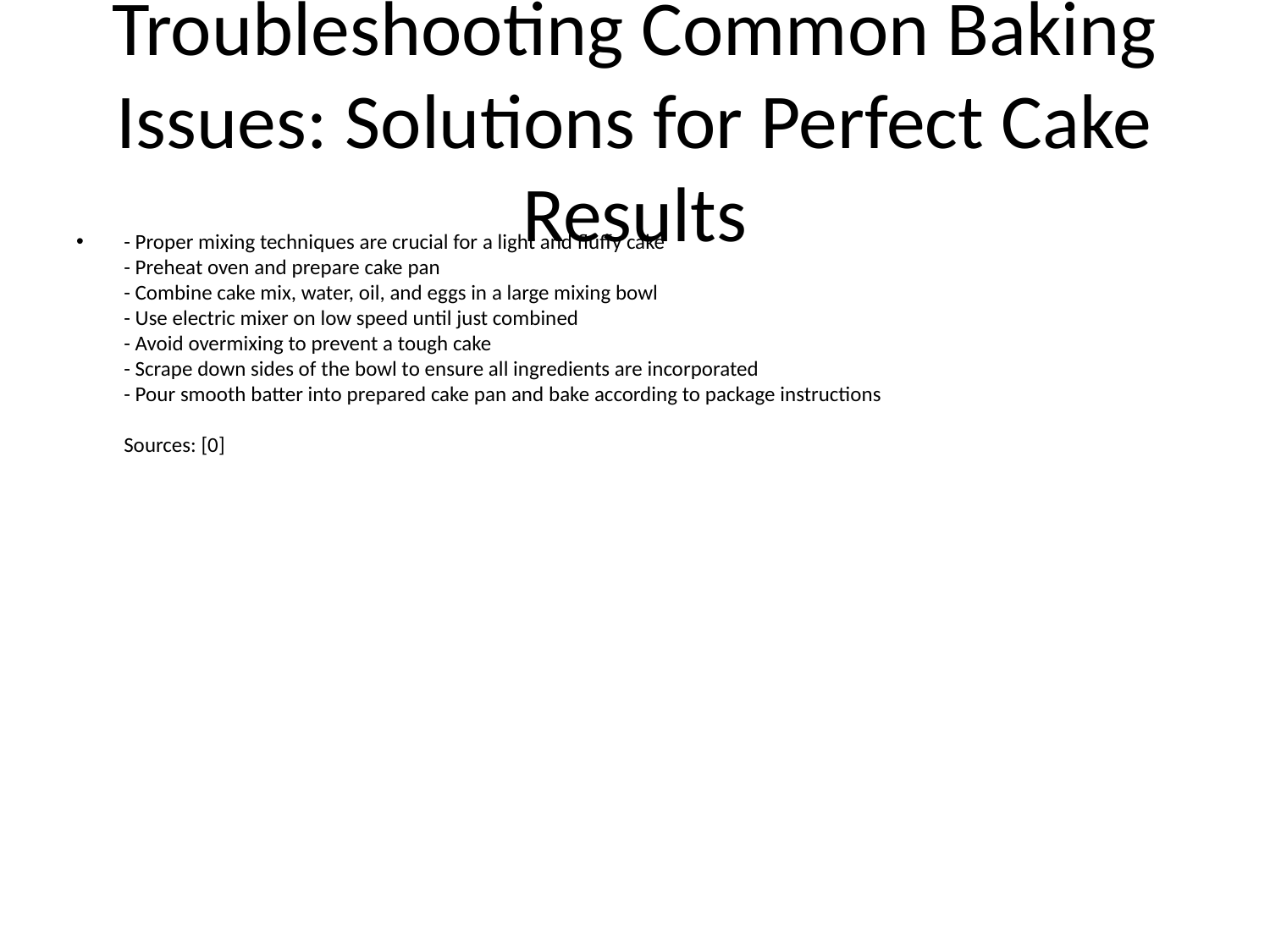

# Troubleshooting Common Baking Issues: Solutions for Perfect Cake Results
- Proper mixing techniques are crucial for a light and fluffy cake
- Preheat oven and prepare cake pan
- Combine cake mix, water, oil, and eggs in a large mixing bowl
- Use electric mixer on low speed until just combined
- Avoid overmixing to prevent a tough cake
- Scrape down sides of the bowl to ensure all ingredients are incorporated
- Pour smooth batter into prepared cake pan and bake according to package instructions
Sources: [0]